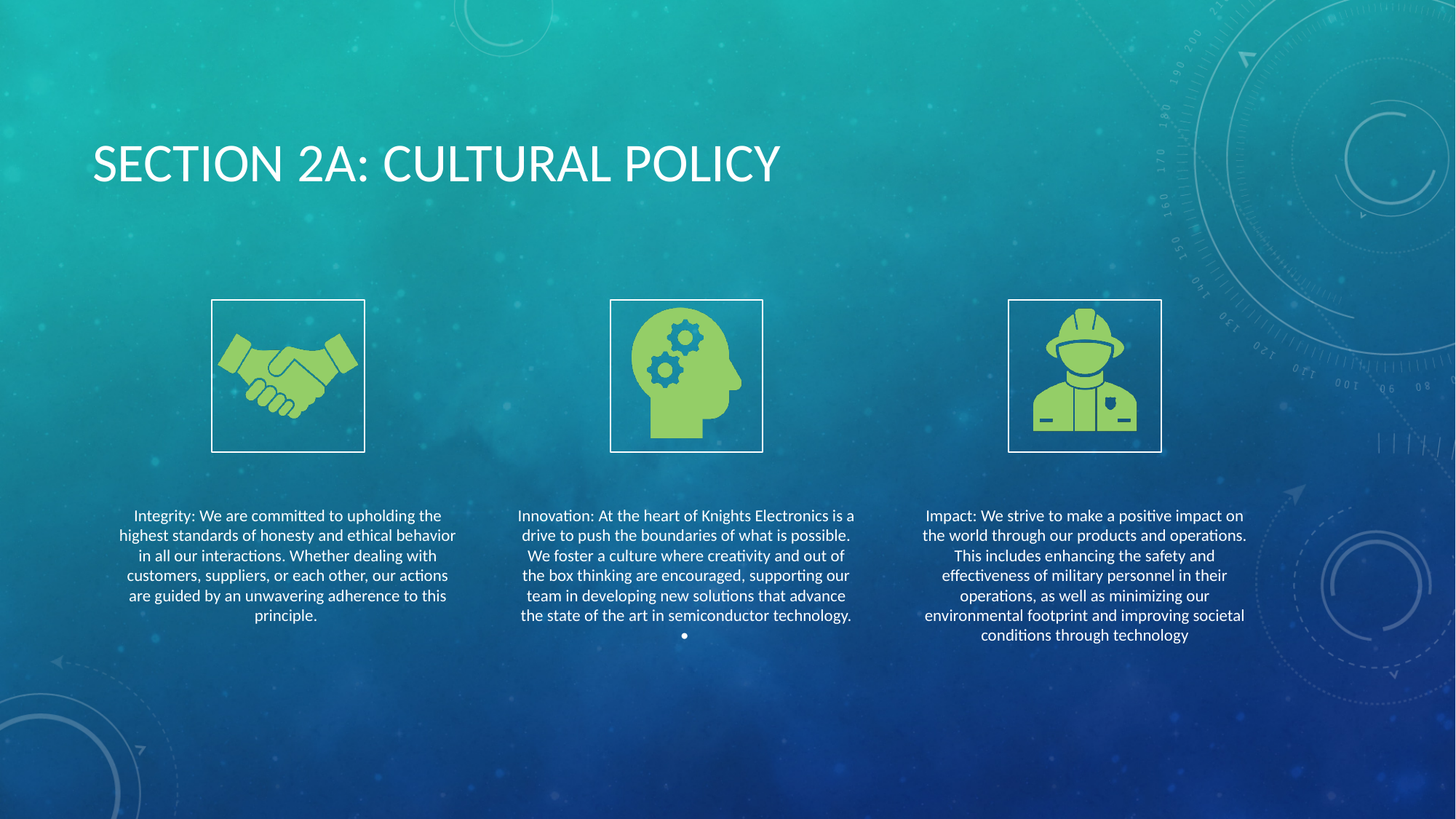

# Section 2A: Cultural Policy
Integrity: We are committed to upholding the highest standards of honesty and ethical behavior in all our interactions. Whether dealing with customers, suppliers, or each other, our actions are guided by an unwavering adherence to this principle.
Innovation: At the heart of Knights Electronics is a drive to push the boundaries of what is possible. We foster a culture where creativity and out of the box thinking are encouraged, supporting our team in developing new solutions that advance the state of the art in semiconductor technology. •
Impact: We strive to make a positive impact on the world through our products and operations. This includes enhancing the safety and effectiveness of military personnel in their operations, as well as minimizing our environmental footprint and improving societal conditions through technology